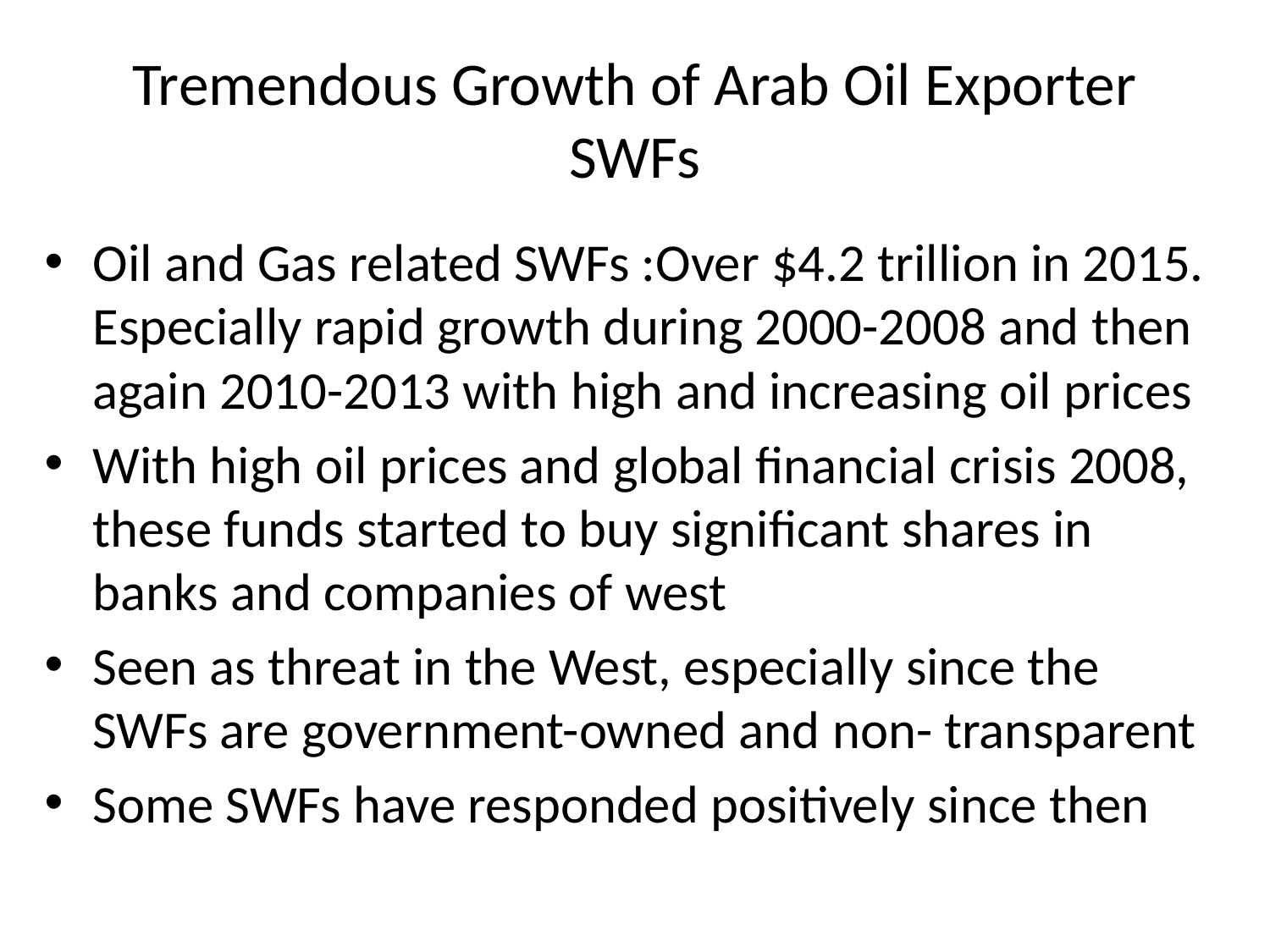

# Tremendous Growth of Arab Oil Exporter SWFs
Oil and Gas related SWFs :Over $4.2 trillion in 2015. Especially rapid growth during 2000-2008 and then again 2010-2013 with high and increasing oil prices
With high oil prices and global financial crisis 2008, these funds started to buy significant shares in banks and companies of west
Seen as threat in the West, especially since the SWFs are government-owned and non- transparent
Some SWFs have responded positively since then